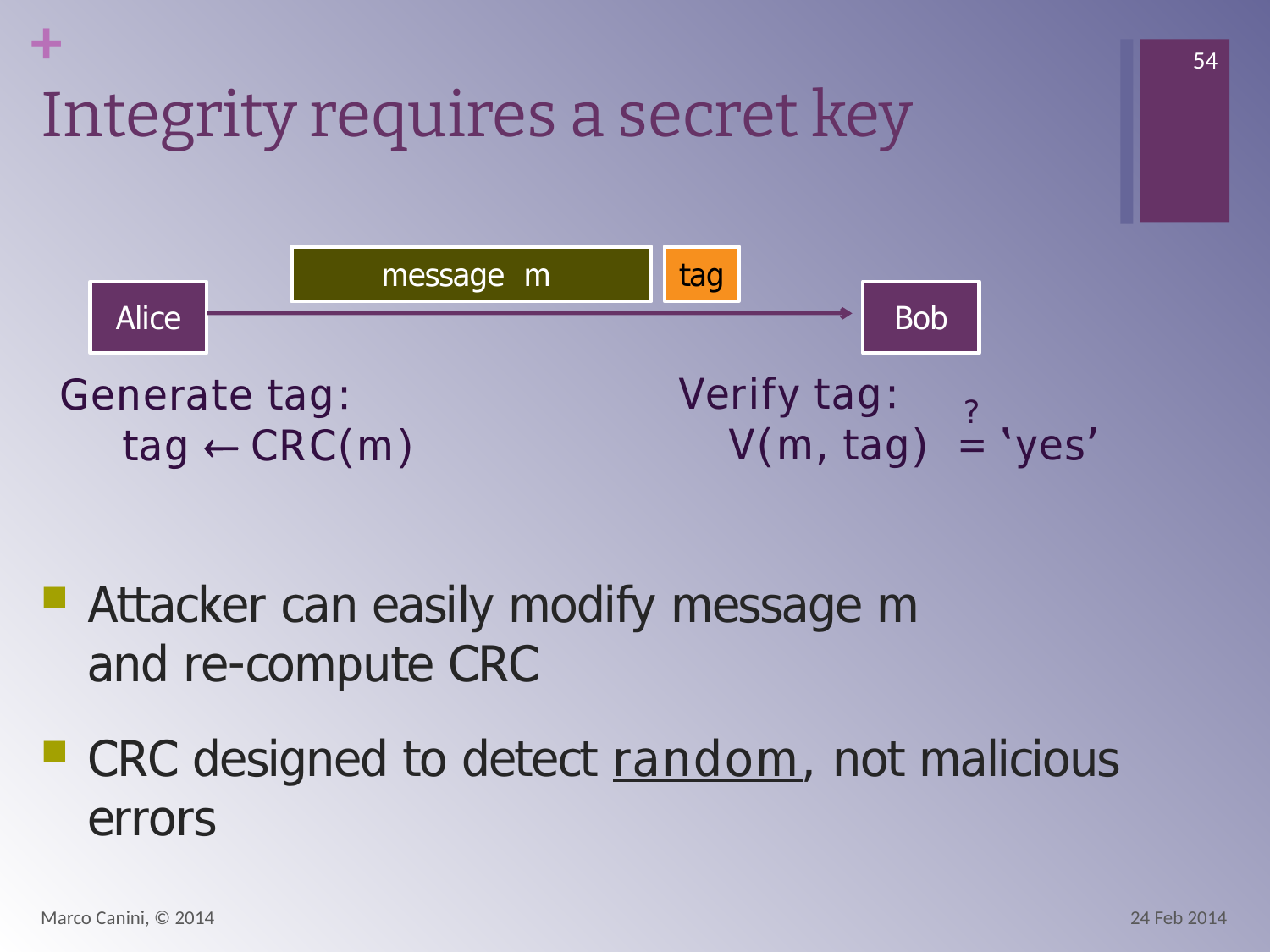

54
# Integrity requires a secret key
message  m
tag
Alice
Bob

Verify tag:
    V(m, tag)  = ‘yes’
?
Generate tag:
     tag ← CRC(m)
Attacker can easily modify message m
and re-compute CRC
CRC designed to detect random, not malicious errors

Marco Canini, © 2014
24 Feb 2014